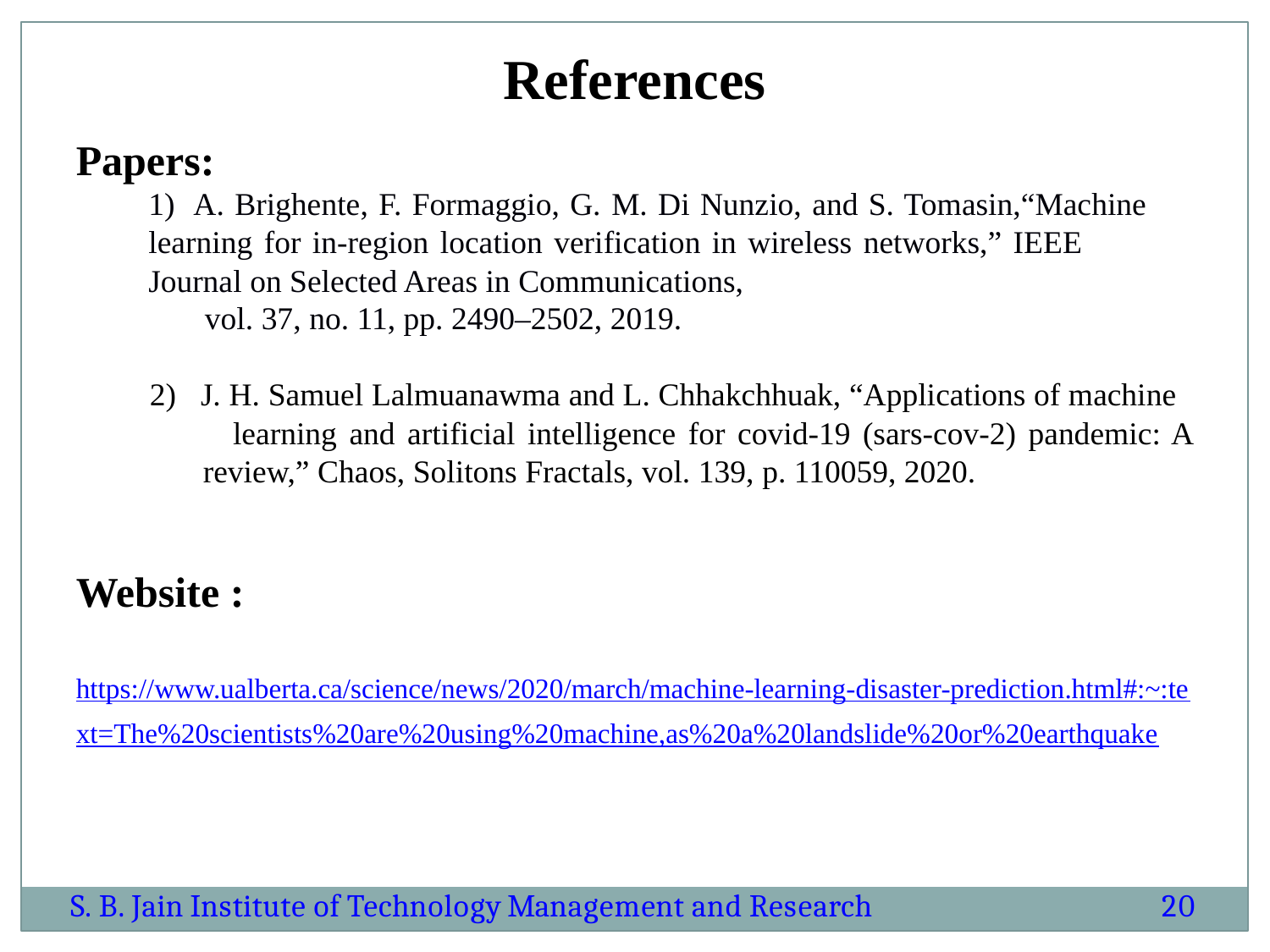

References
Papers:
1)  A. Brighente, F. Formaggio, G. M. Di Nunzio, and S. Tomasin,“Machine 	learning for in-region location verification in wireless networks,” IEEE 	Journal on Selected Areas in Communications,
       vol. 37, no. 11, pp. 2490–2502, 2019.

         2)   J. H. Samuel Lalmuanawma and L. Chhakchhuak, “Applications of machine          	learning and artificial intelligence for covid-19 (sars-cov-2) pandemic: A 	review,” Chaos, Solitons Fractals, vol. 139, p. 110059, 2020.

Website :

https://www.ualberta.ca/science/news/2020/march/machine-learning-disaster-prediction.html#:~:text=The%20scientists%20are%20using%20machine,as%20a%20landslide%20or%20earthquake

S. B. Jain Institute of Technology Management and Research
20